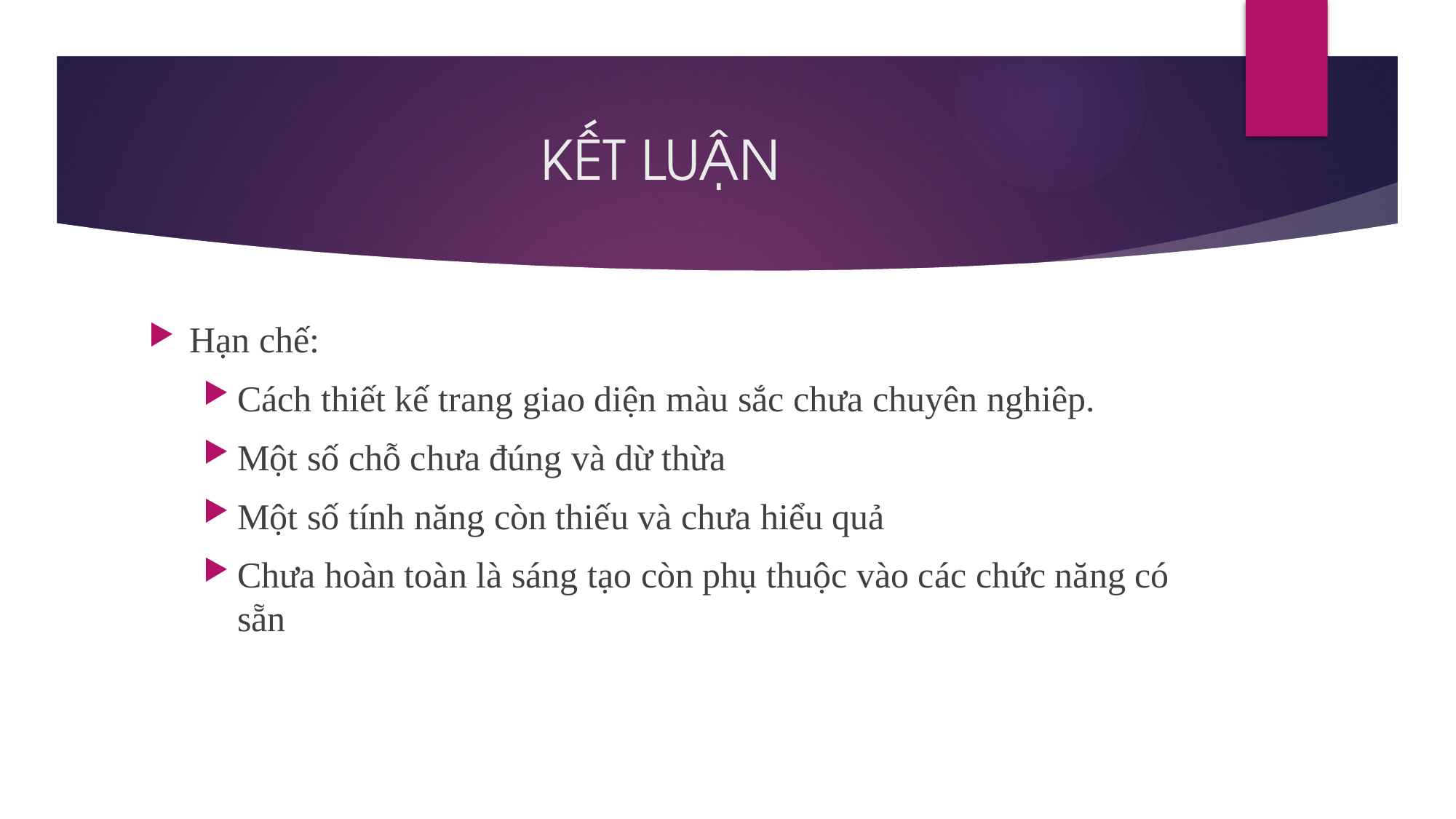

# KẾT LUẬN
Hạn chế:
Cách thiết kế trang giao diện màu sắc chưa chuyên nghiêp.
Một số chỗ chưa đúng và dừ thừa
Một số tính năng còn thiếu và chưa hiểu quả
Chưa hoàn toàn là sáng tạo còn phụ thuộc vào các chức năng có sẵn